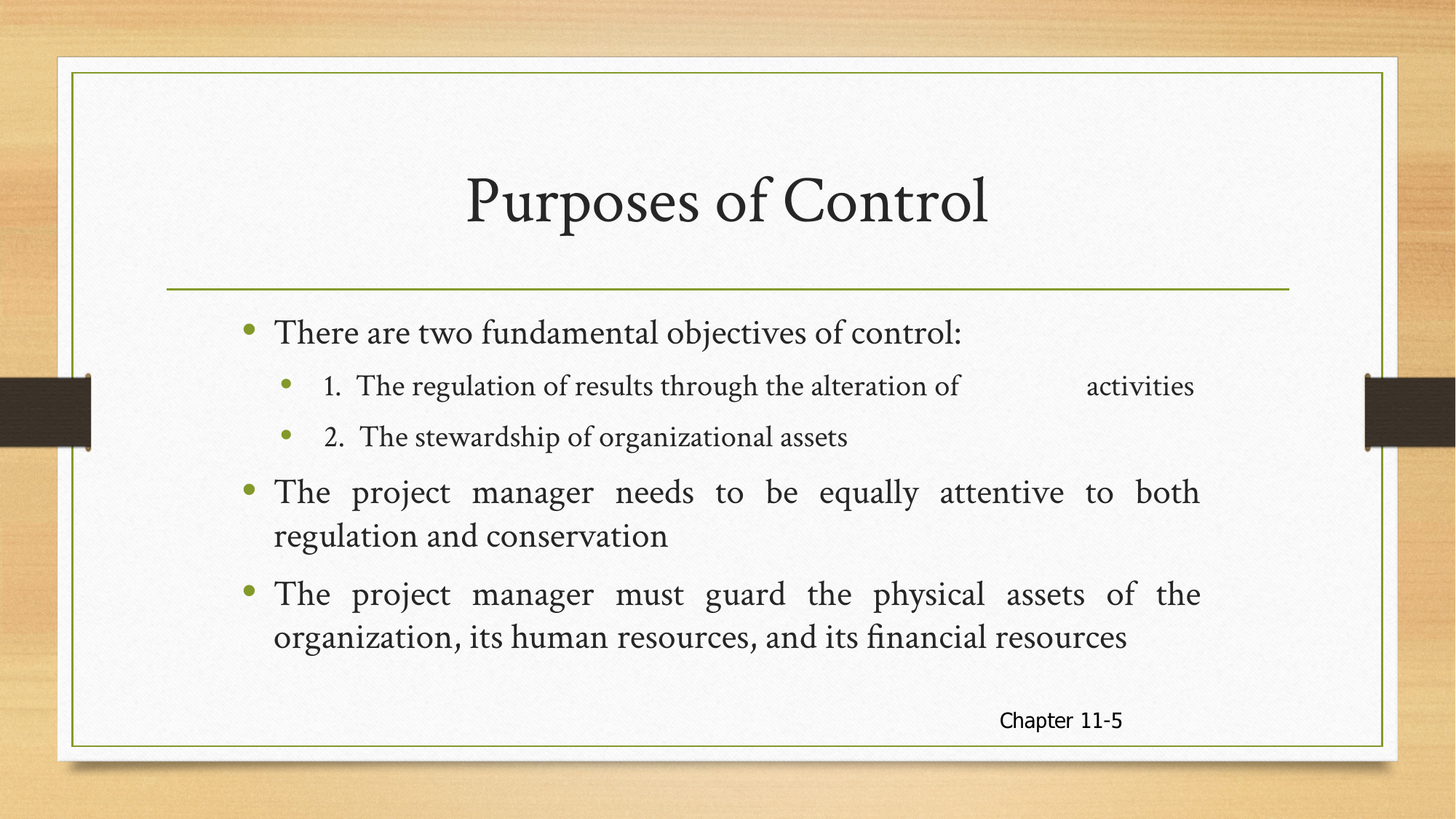

# Purposes of Control
There are two fundamental objectives of control:
1.  The regulation of results through the alteration of 	  	   activities
2.  The stewardship of organizational assets
The project manager needs to be equally attentive to both regulation and conservation
The project manager must guard the physical assets of the organization, its human resources, and its financial resources
Chapter 11-5